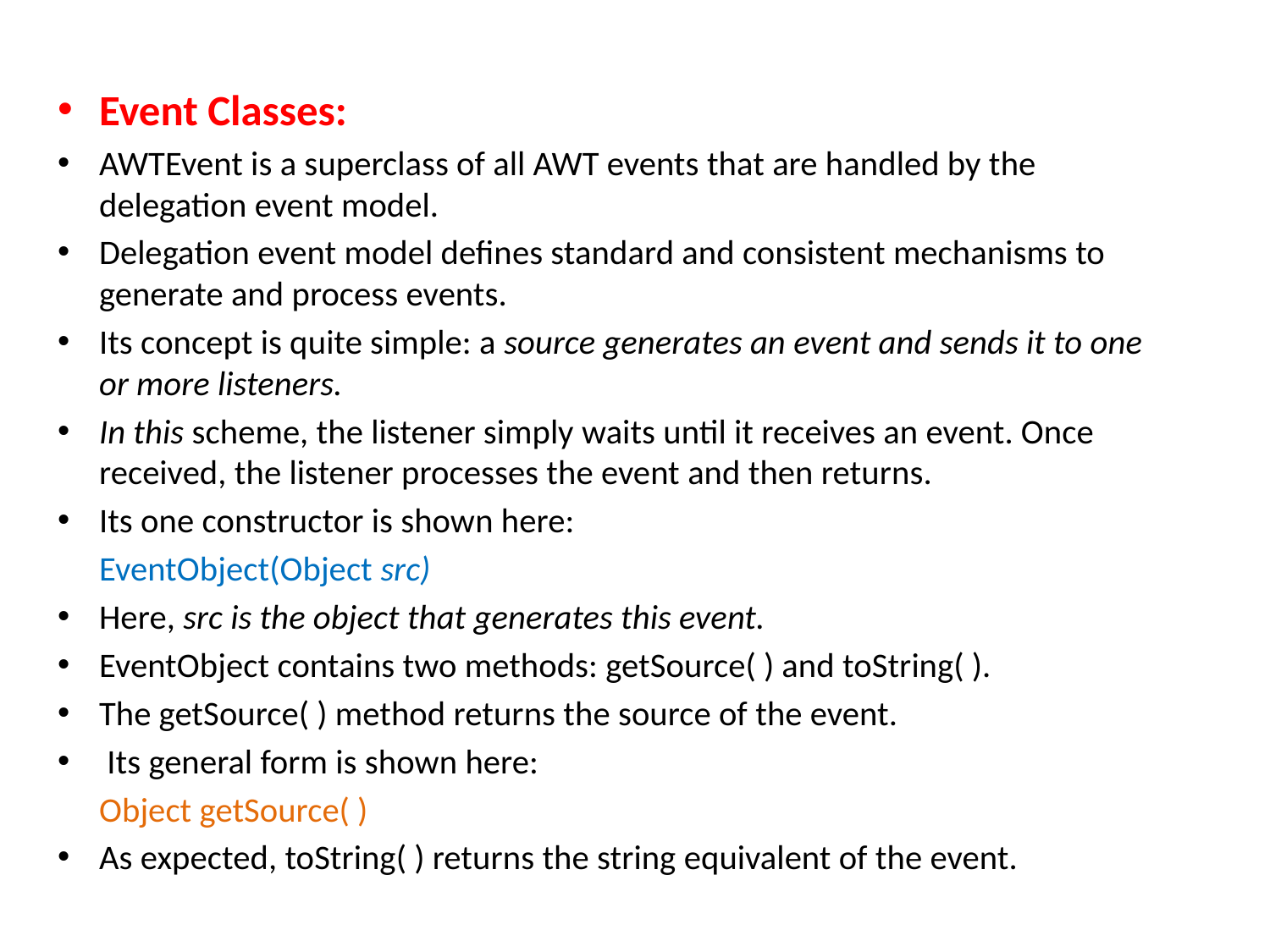

Event Classes:
AWTEvent is a superclass of all AWT events that are handled by the delegation event model.
Delegation event model defines standard and consistent mechanisms to generate and process events.
Its concept is quite simple: a source generates an event and sends it to one or more listeners.
In this scheme, the listener simply waits until it receives an event. Once received, the listener processes the event and then returns.
Its one constructor is shown here:
	EventObject(Object src)
Here, src is the object that generates this event.
EventObject contains two methods: getSource( ) and toString( ).
The getSource( ) method returns the source of the event.
 Its general form is shown here:
	Object getSource( )
As expected, toString( ) returns the string equivalent of the event.